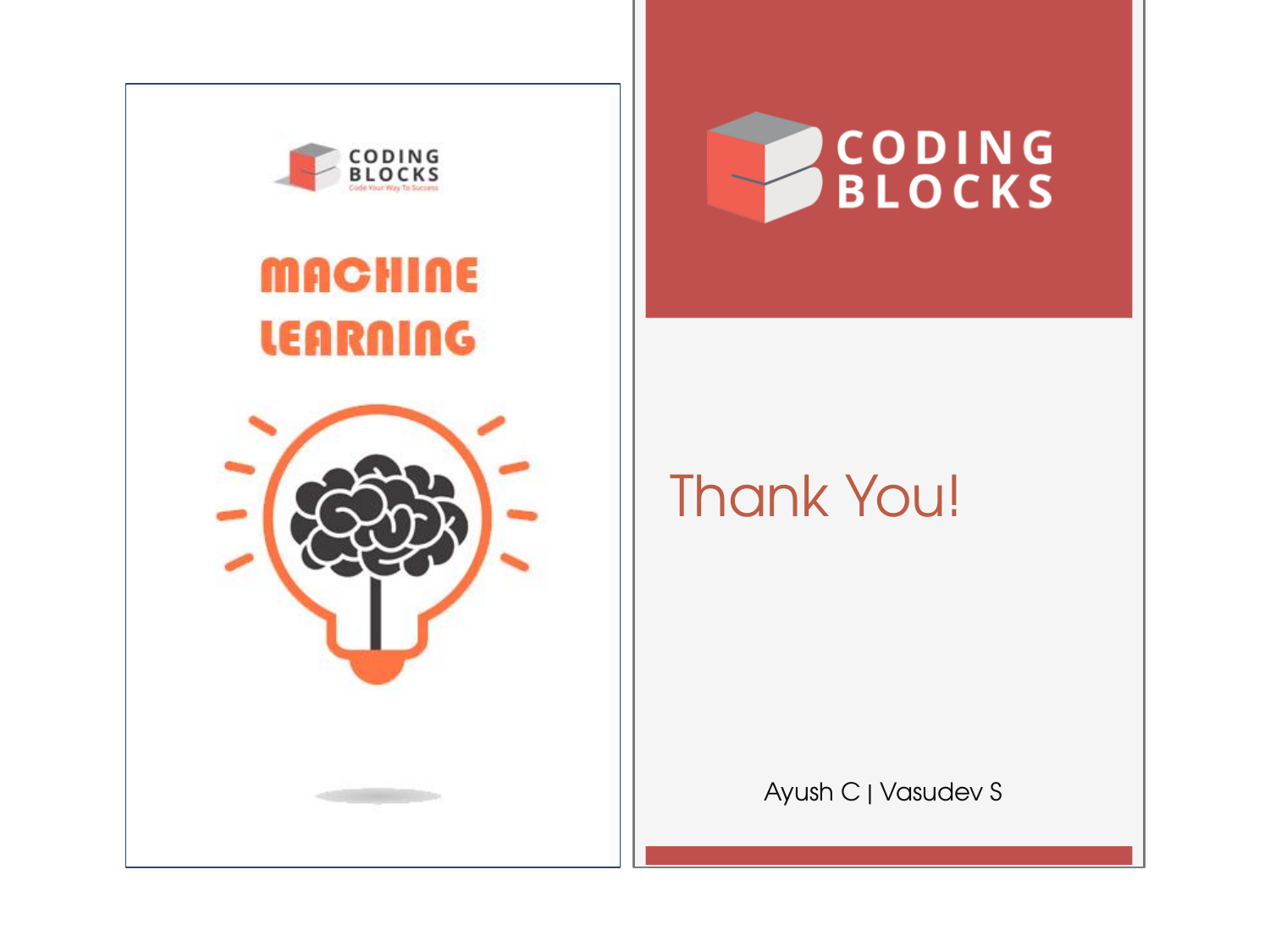

Thank You!
Ayush C | Vasudev S